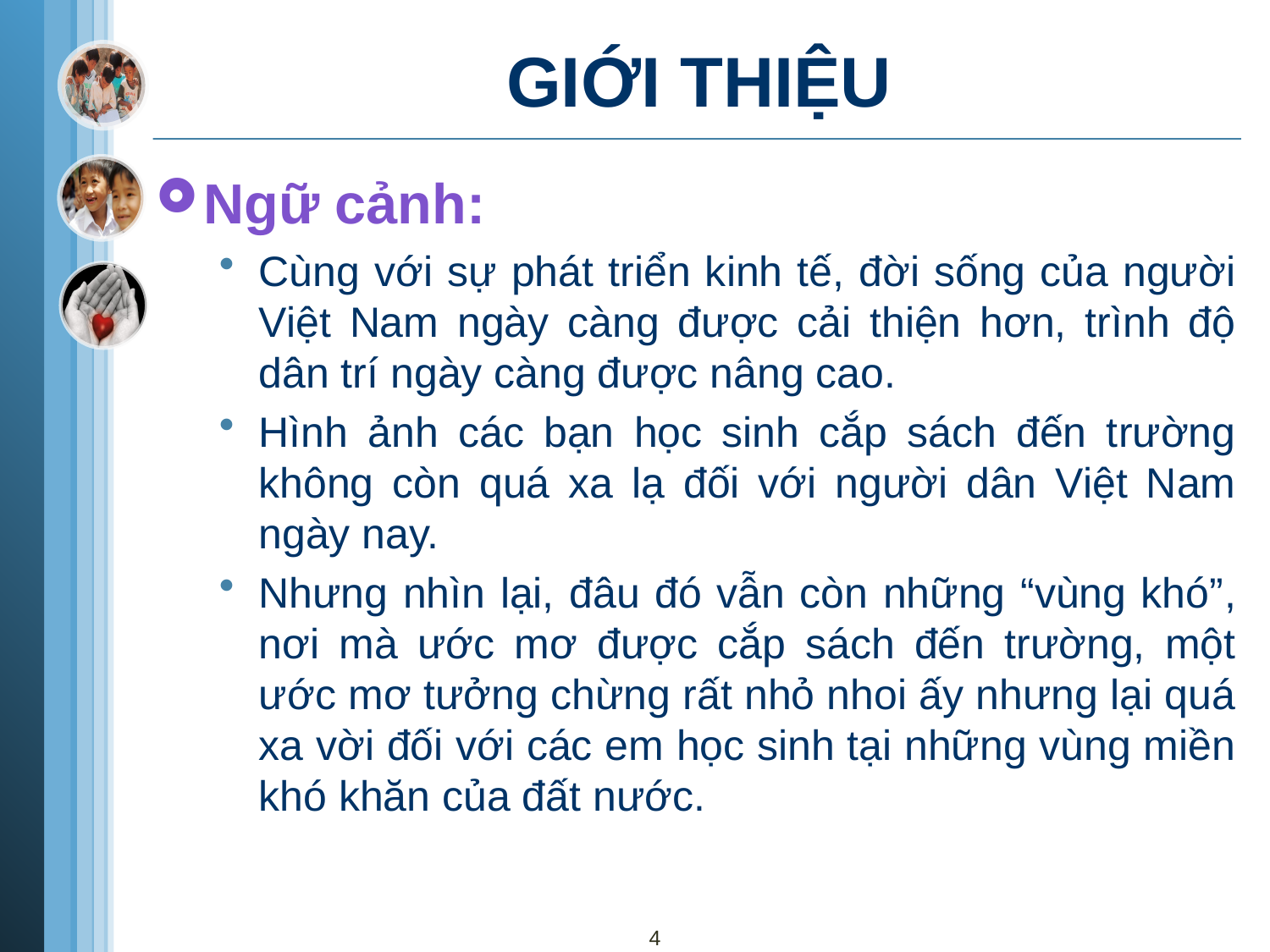

# GIỚI THIỆU
Ngữ cảnh:
Cùng với sự phát triển kinh tế, đời sống của người Việt Nam ngày càng được cải thiện hơn, trình độ dân trí ngày càng được nâng cao.
Hình ảnh các bạn học sinh cắp sách đến trường không còn quá xa lạ đối với người dân Việt Nam ngày nay.
Nhưng nhìn lại, đâu đó vẫn còn những “vùng khó”, nơi mà ước mơ được cắp sách đến trường, một ước mơ tưởng chừng rất nhỏ nhoi ấy nhưng lại quá xa vời đối với các em học sinh tại những vùng miền khó khăn của đất nước.

4